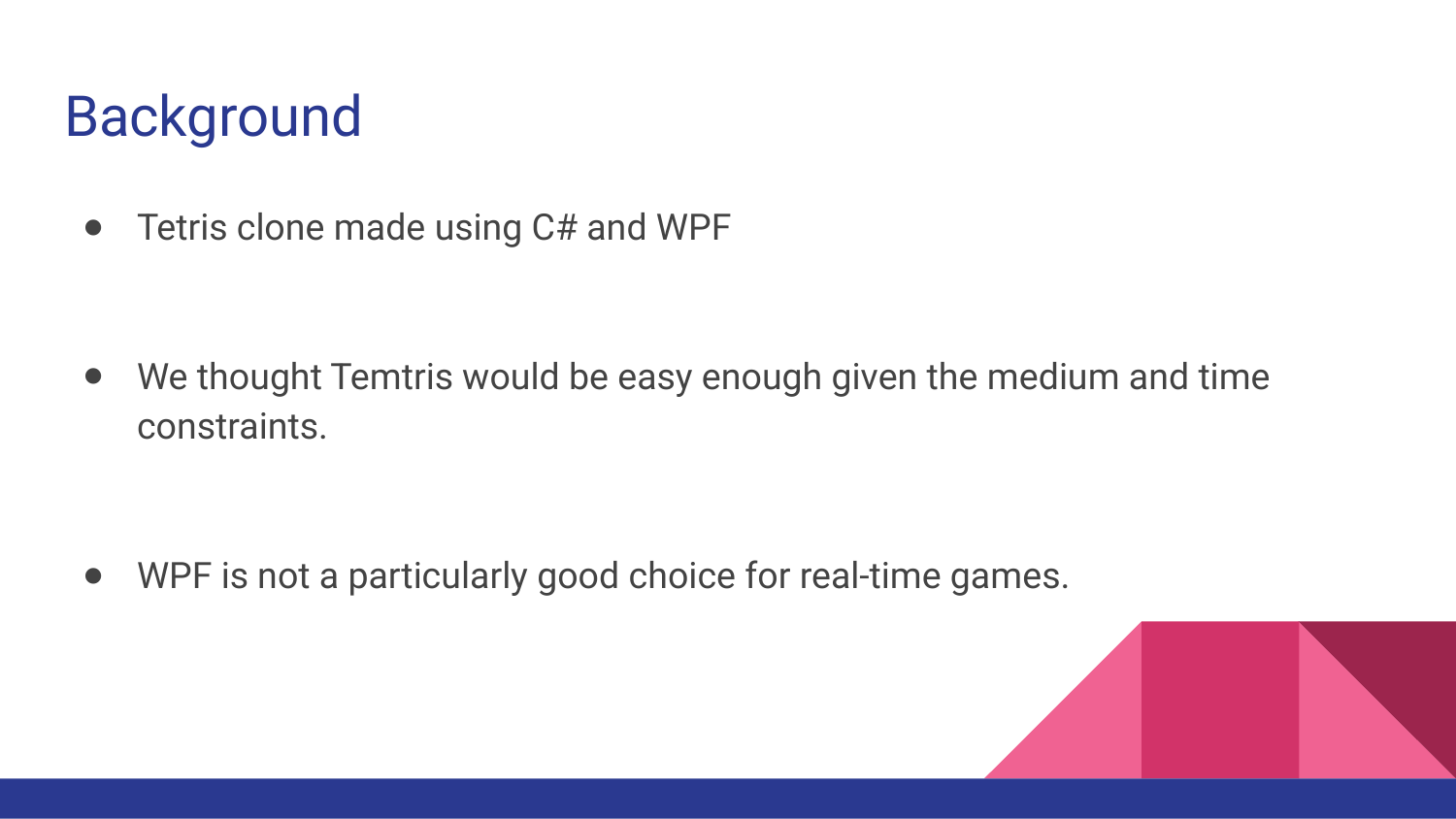

# Background
Tetris clone made using C# and WPF

We thought Temtris would be easy enough given the medium and time constraints.

WPF is not a particularly good choice for real-time games.